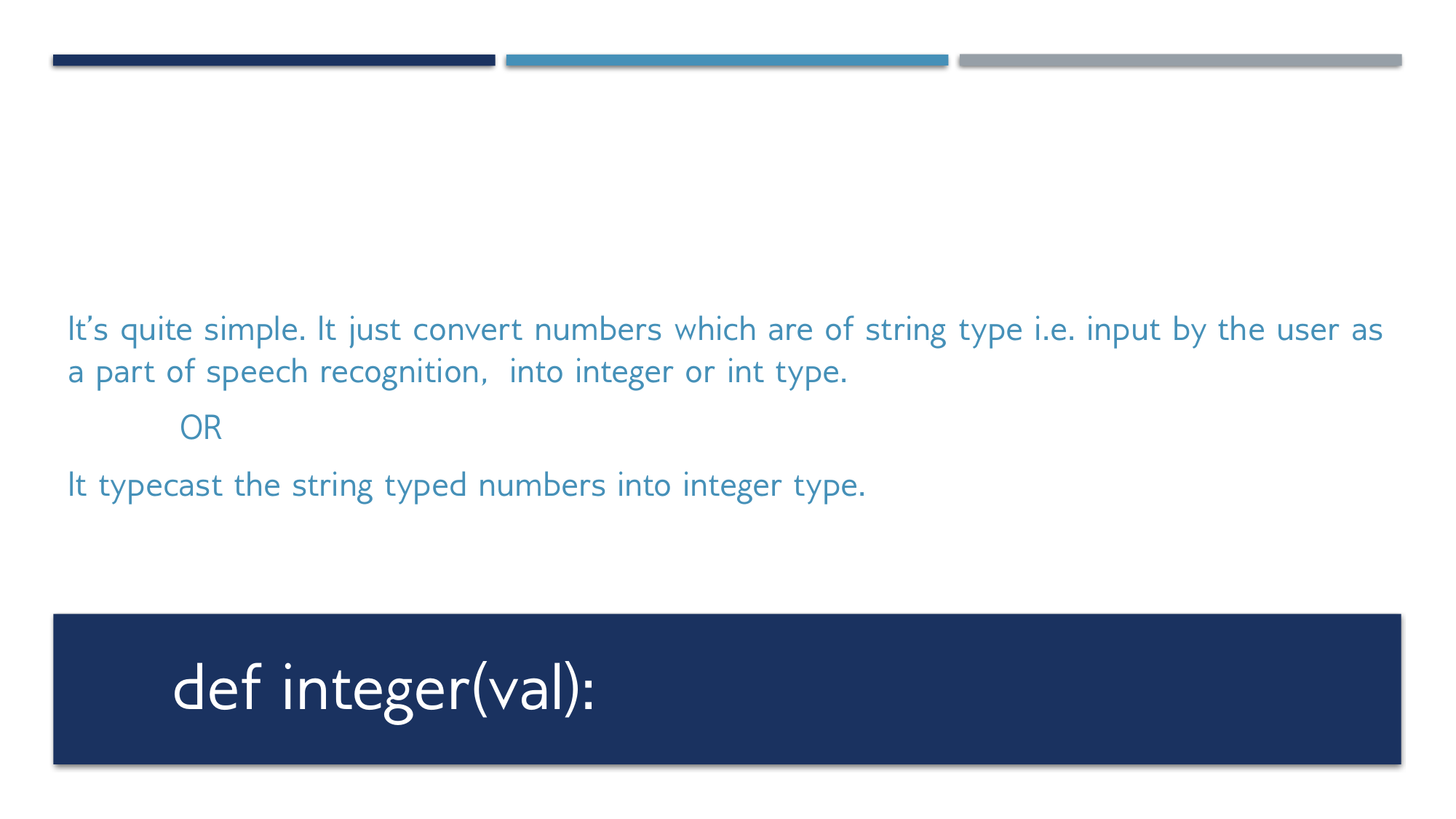

It’s quite simple. It just convert numbers which are of string type i.e. input by the user as a part of speech recognition,  into integer or int type.
											  OR
It typecast the string typed numbers into integer type.
# def integer(val):